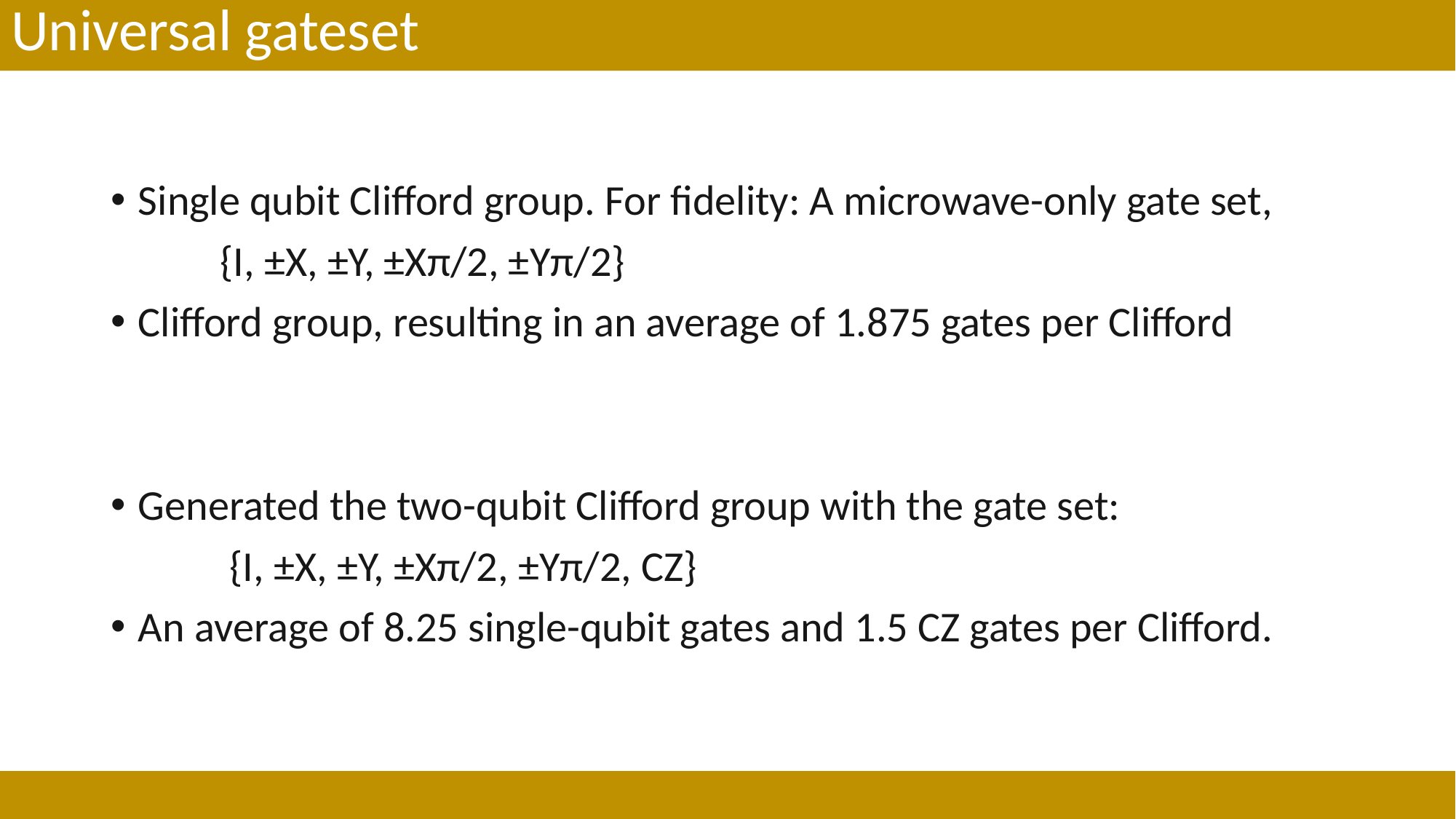

# Universal gateset

Single qubit Clifford group. For fidelity: A microwave-only gate set,
	{I, ±X, ±Y, ±Xπ/2, ±Yπ/2}
Clifford group, resulting in an average of 1.875 gates per Clifford

Generated the two-qubit Clifford group with the gate set:
	 {I, ±X, ±Y, ±Xπ/2, ±Yπ/2, CZ}
An average of 8.25 single-qubit gates and 1.5 CZ gates per Clifford.